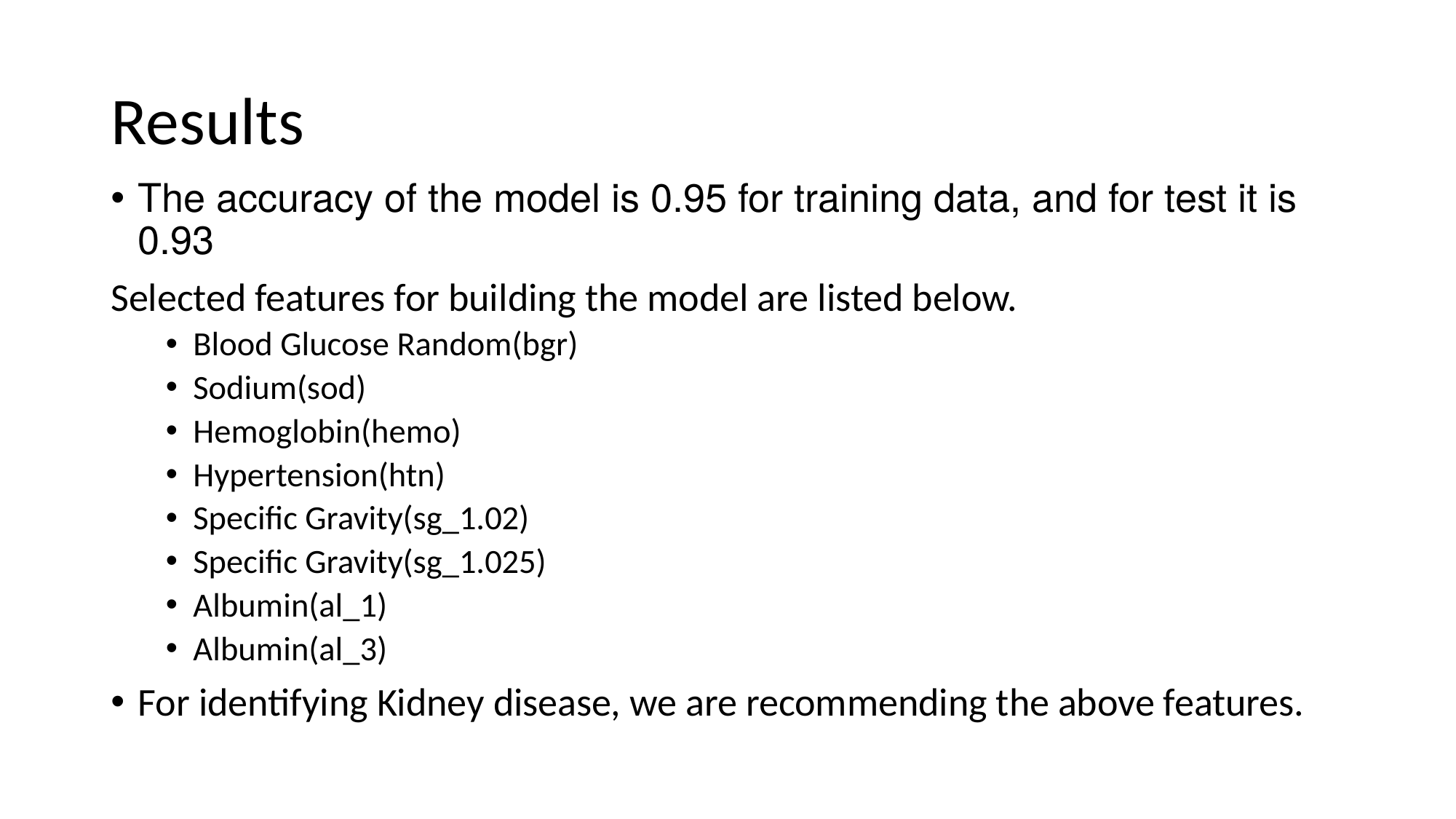

# Results
The accuracy of the model is 0.95 for training data, and for test it is 0.93
Selected features for building the model are listed below.
Blood Glucose Random(bgr)
Sodium(sod)
Hemoglobin(hemo)
Hypertension(htn)
Specific Gravity(sg_1.02)
Specific Gravity(sg_1.025)
Albumin(al_1)
Albumin(al_3)
For identifying Kidney disease, we are recommending the above features.